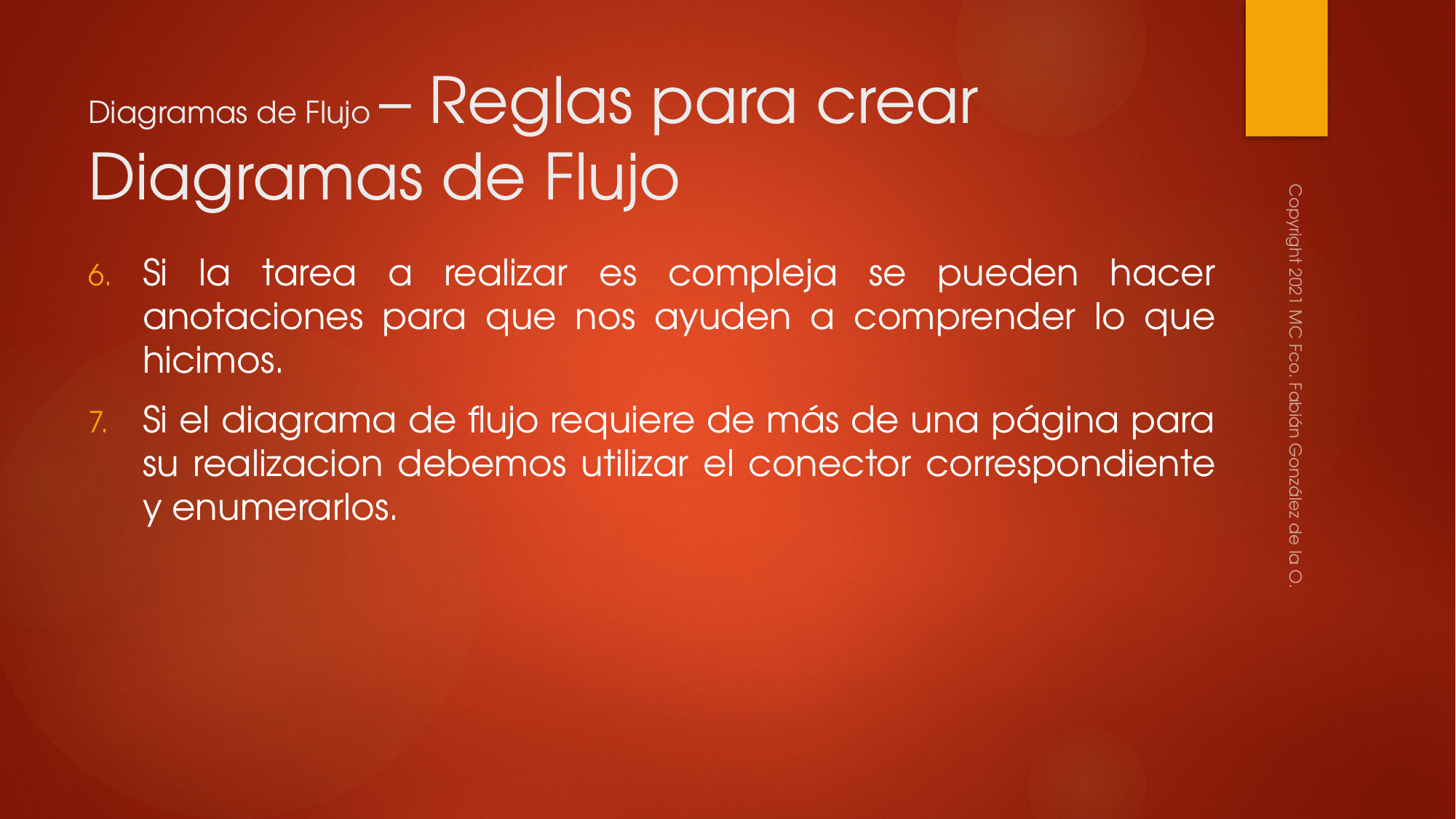

# Diagramas de Flujo – Reglas para crear Diagramas de Flujo
Si la tarea a realizar es compleja se pueden hacer anotaciones para que nos ayuden a comprender lo que hicimos.
Si el diagrama de flujo requiere de más de una página para su realizacion debemos utilizar el conector correspondiente y enumerarlos.
Copyright 2021 MC Fco. Fabián González de la O.